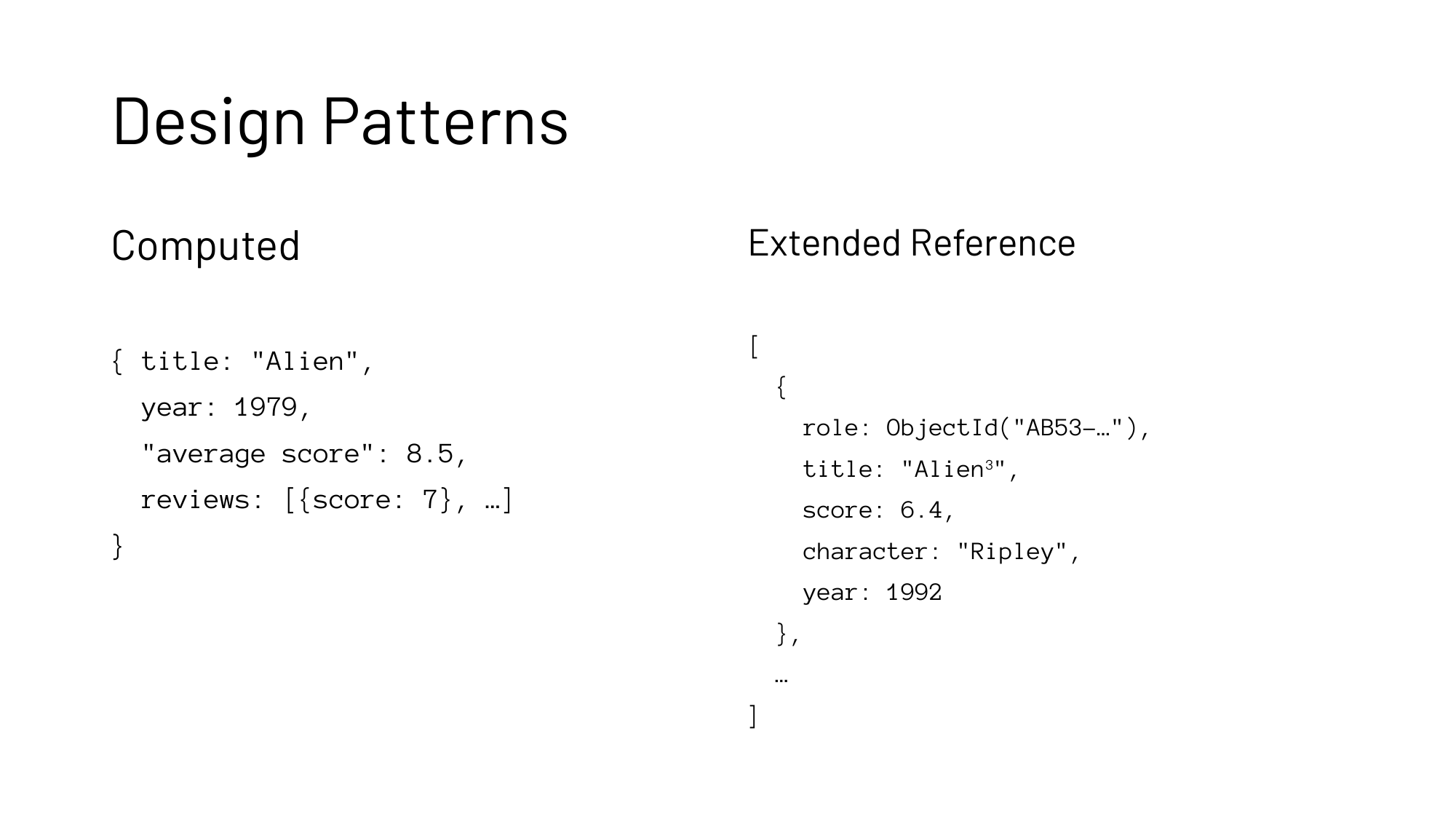

# Design Patterns
Computed

{ title: "Alien",
  year: 1979,
  "average score": 8.5,
  reviews: [{score: 7}, …]
}

Extended Reference

[
  {
    role: ObjectId("AB53-…"),
    title: "Alien3",
    score: 6.4,
    character: "Ripley",
    year: 1992
  },
  …
]